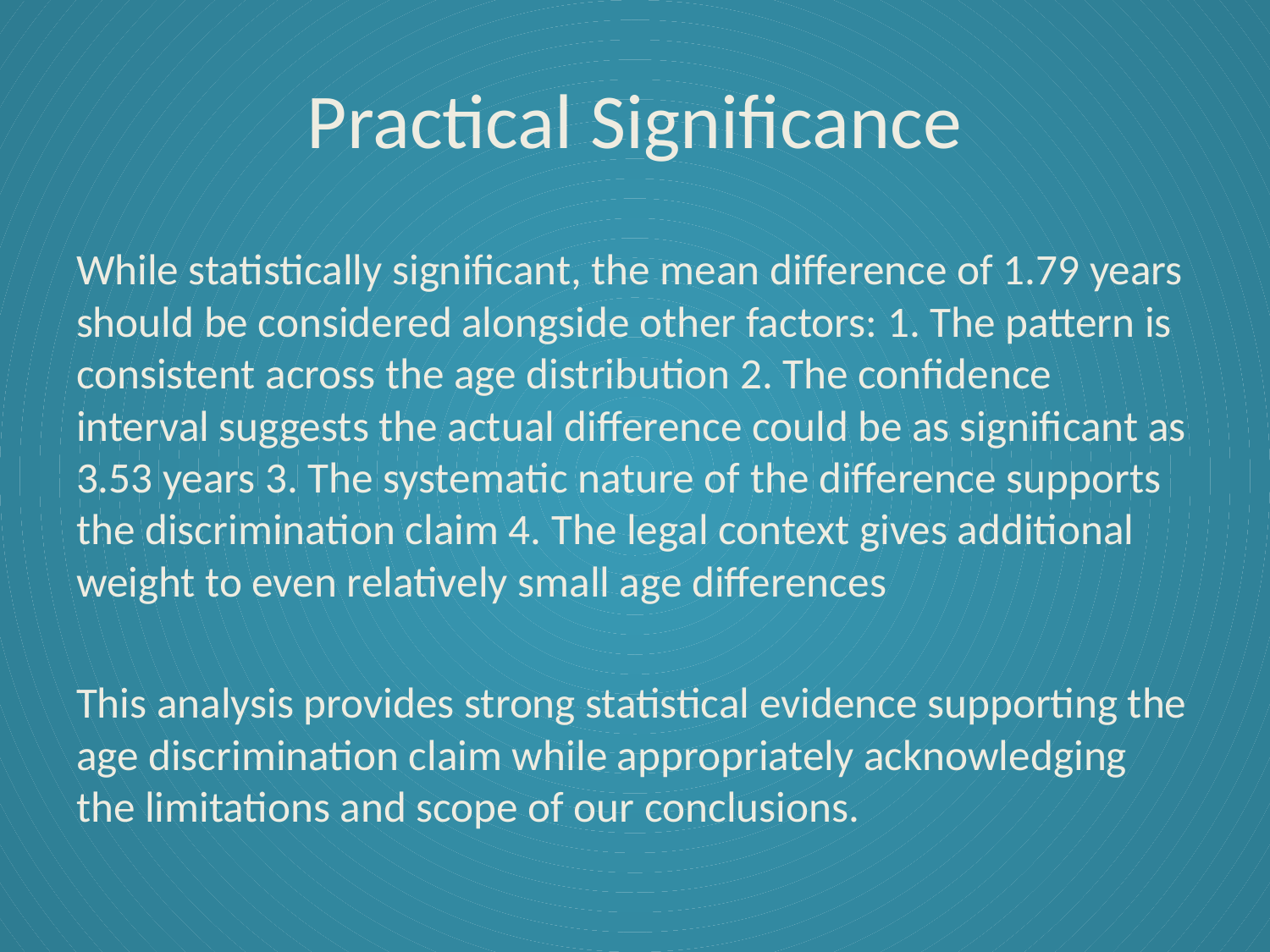

# Practical Significance
While statistically significant, the mean difference of 1.79 years should be considered alongside other factors: 1. The pattern is consistent across the age distribution 2. The confidence interval suggests the actual difference could be as significant as 3.53 years 3. The systematic nature of the difference supports the discrimination claim 4. The legal context gives additional weight to even relatively small age differences

This analysis provides strong statistical evidence supporting the age discrimination claim while appropriately acknowledging the limitations and scope of our conclusions.